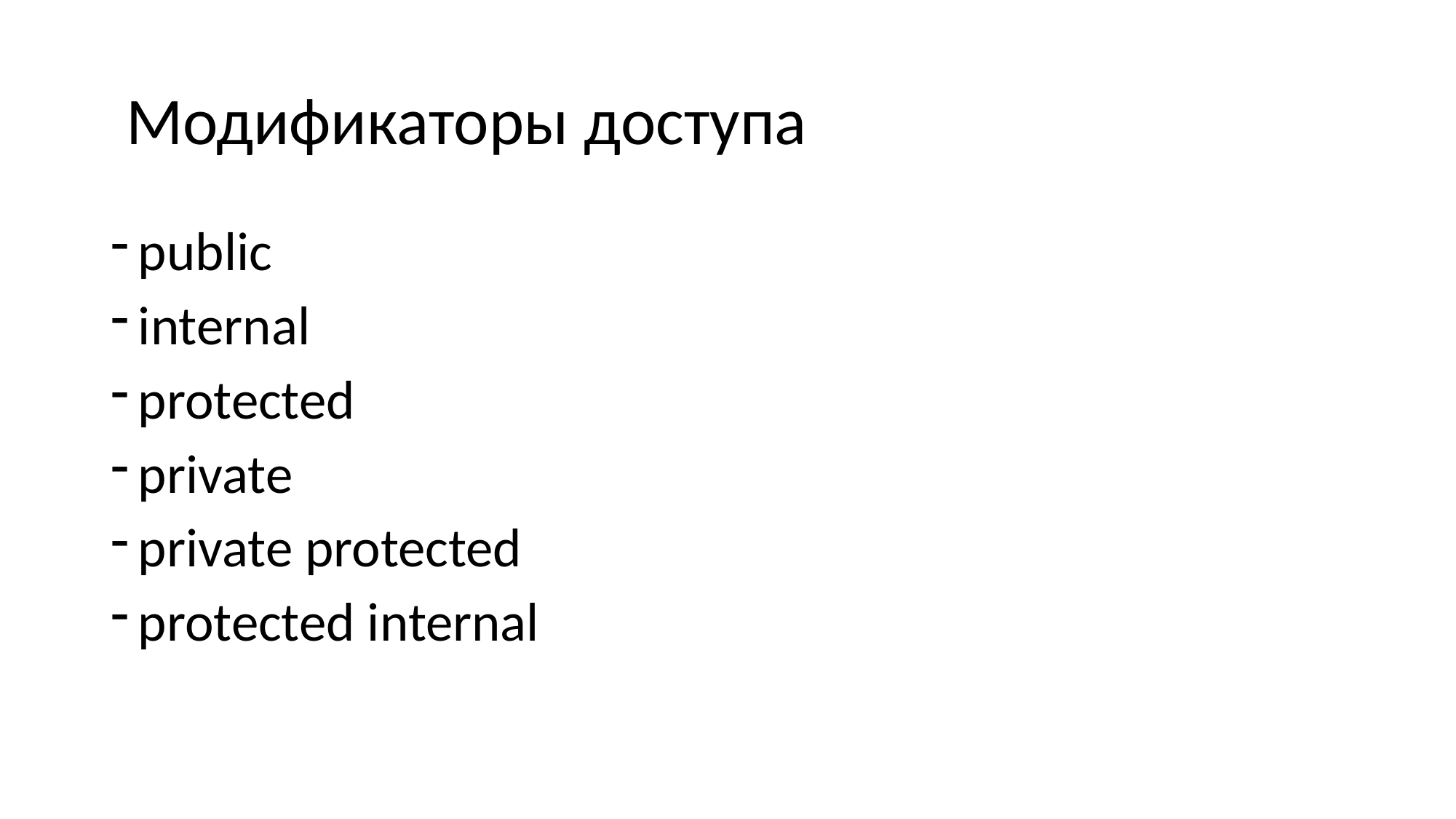

# Модификаторы доступа
public
internal
protected
private
private protected
protected internal